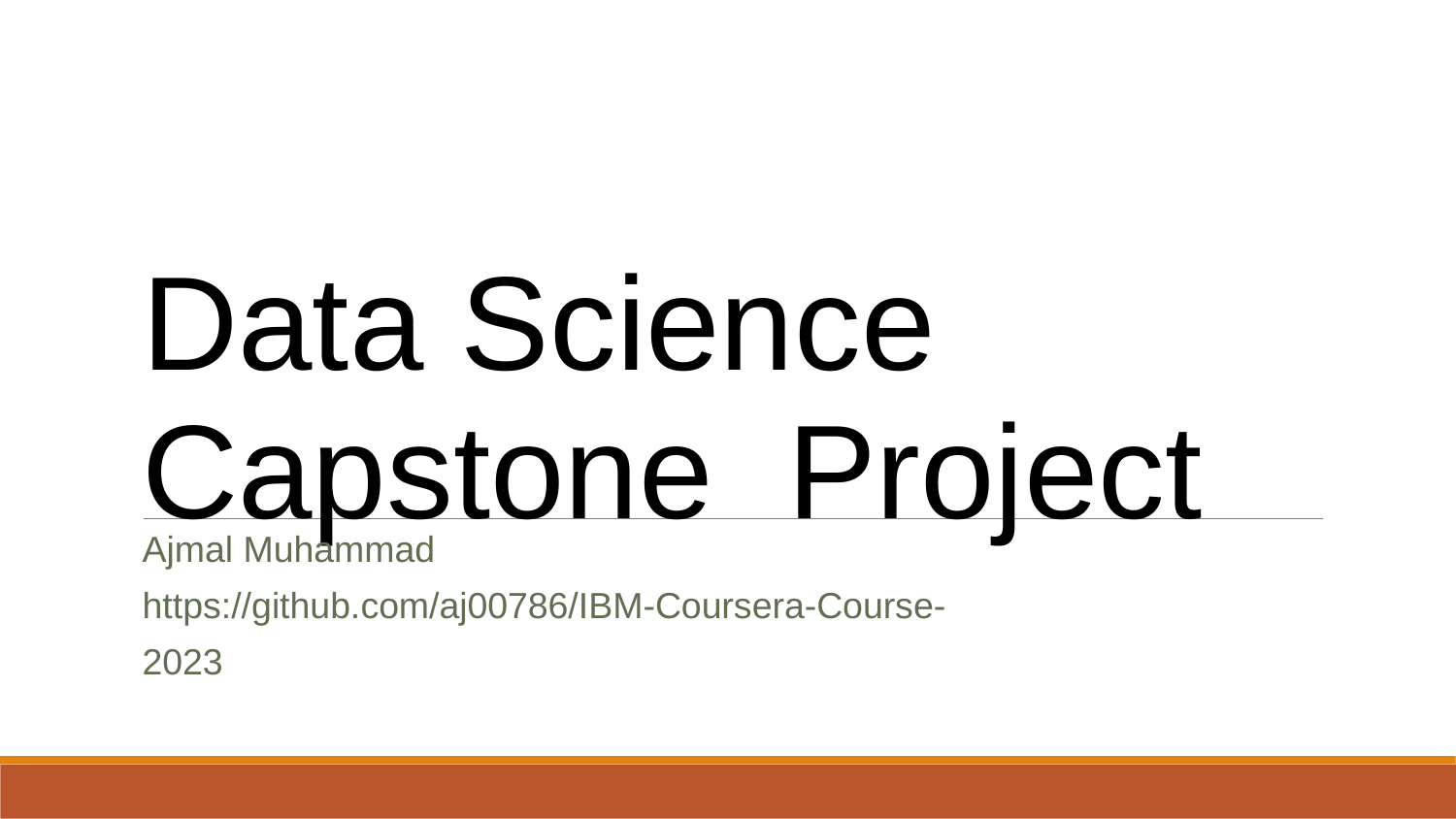

Data Science Capstone  Project
Ajmal Muhammad
https://github.com/aj00786/IBM-Coursera-Course-
2023